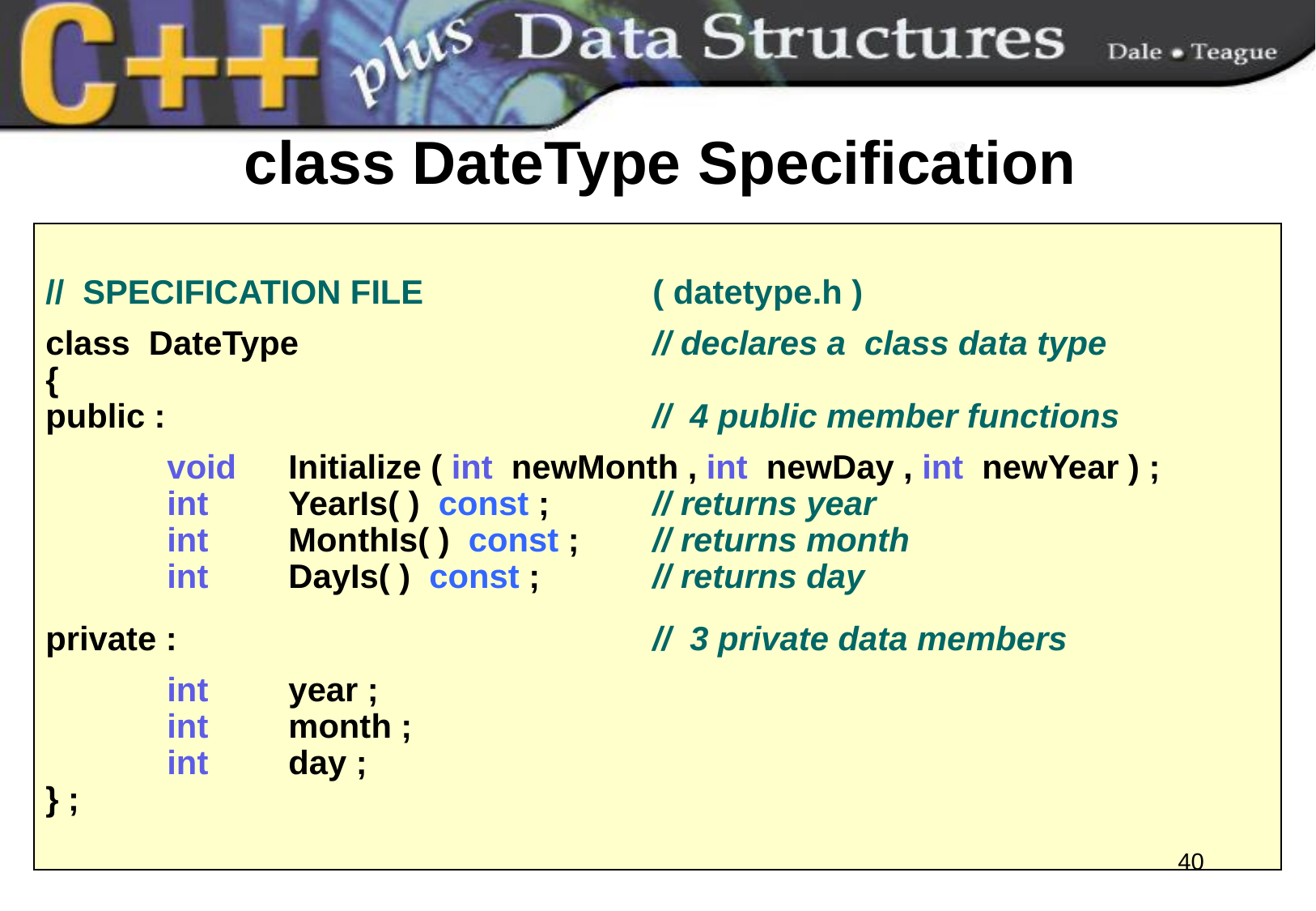

# class DateType Specification

//  SPECIFICATION FILE		( datetype.h )

class  DateType			// declares a  class data type
{
public : 				//  4 public member functions

	void	Initialize ( int  newMonth , int  newDay , int  newYear ) ;
	int	YearIs( )  const ;	// returns year
	int	MonthIs( )  const ;	// returns month
	int	DayIs( )  const ;	// returns day

private :				//  3 private data members

	int	year ;
	int	month ;
	int	day ;
} ;

40
40